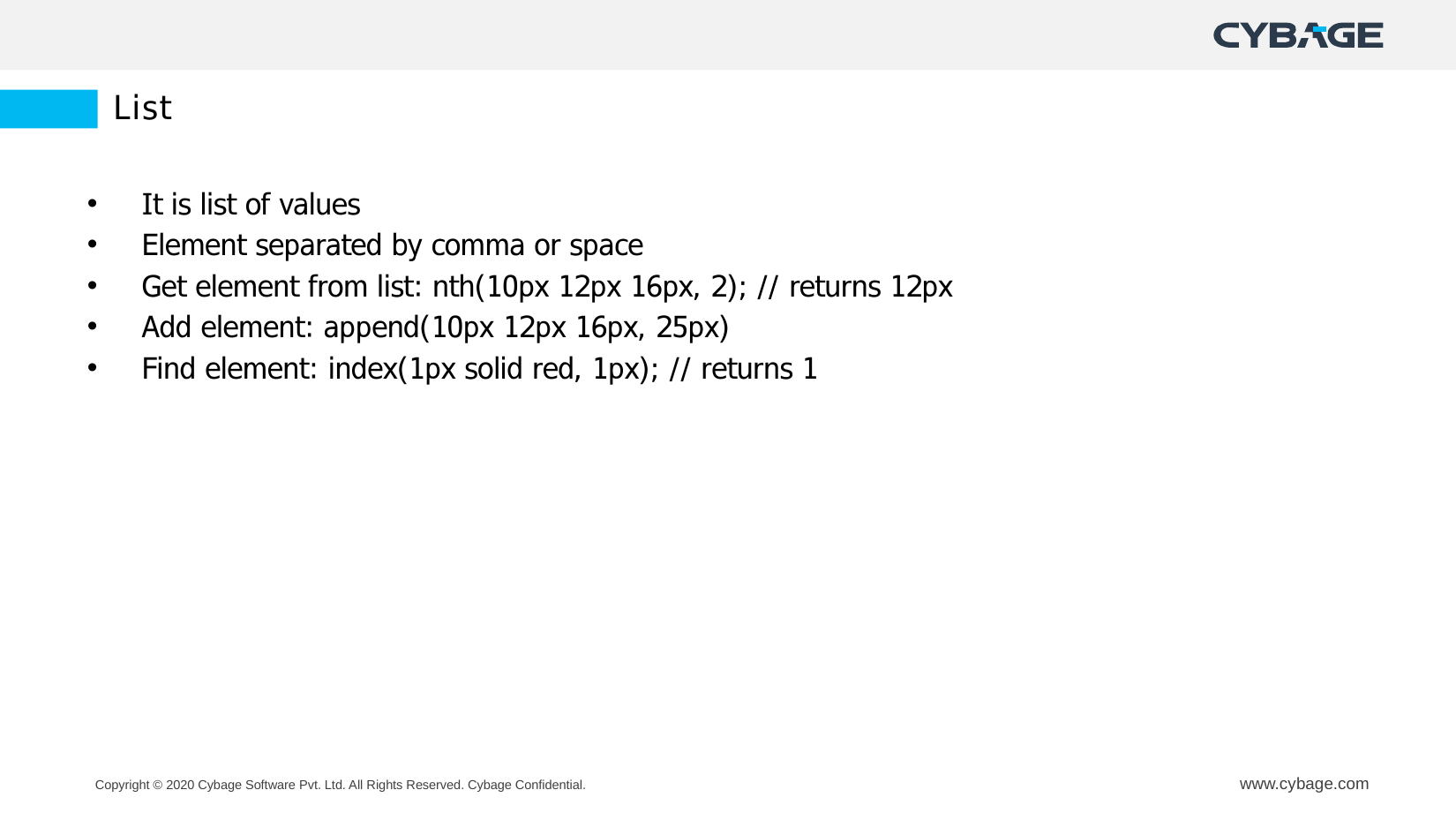

# List
It is list of values
Element separated by comma or space
Get element from list: nth(10px 12px 16px, 2); // returns 12px
Add element: append(10px 12px 16px, 25px)
Find element: index(1px solid red, 1px); // returns 1